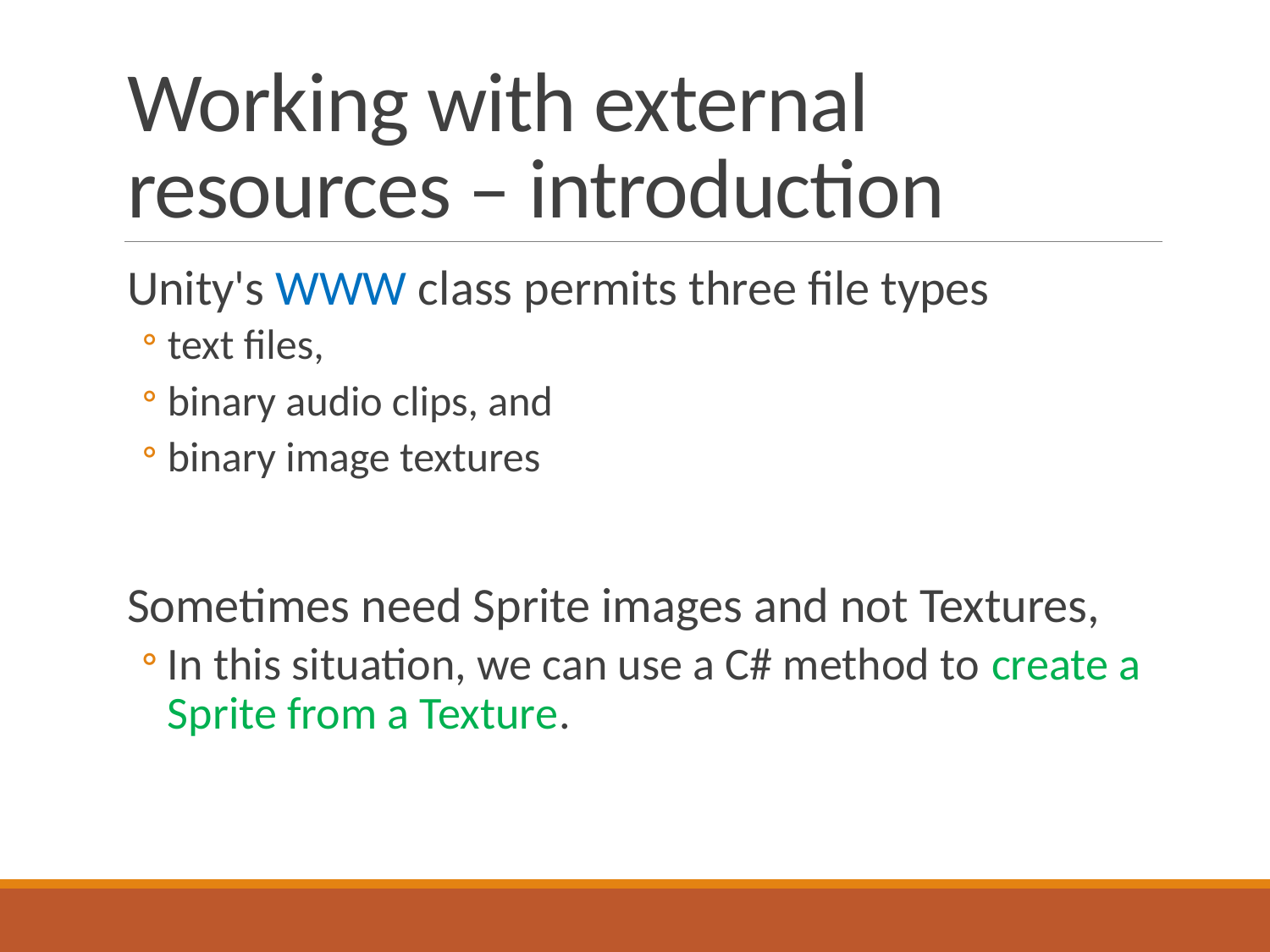

# Working with external resources – introduction
Unity's WWW class permits three file types
text files,
binary audio clips, and
binary image textures

Sometimes need Sprite images and not Textures,
In this situation, we can use a C# method to create a Sprite from a Texture.